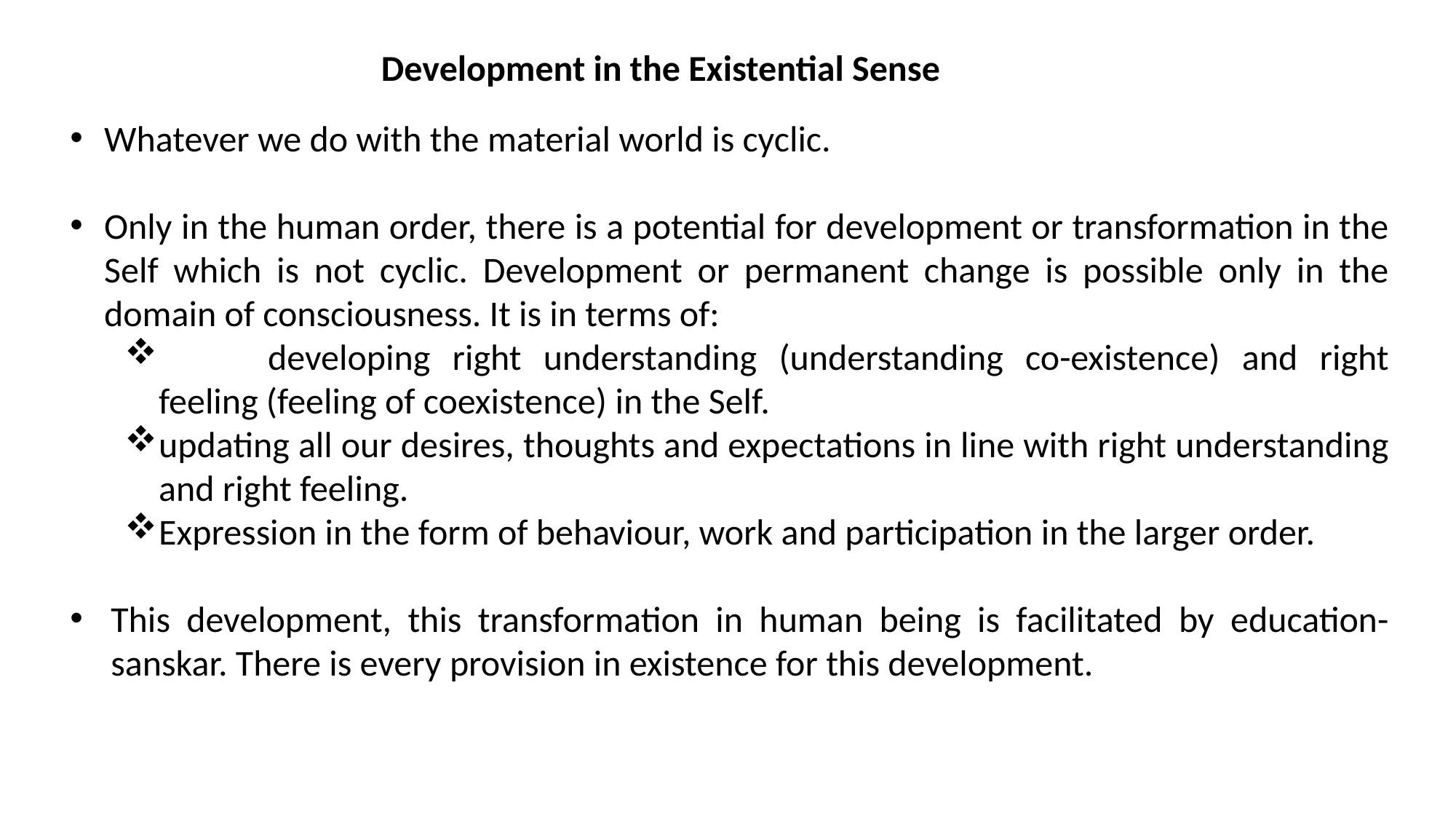

Development in the Existential Sense

Whatever we do with the material world is cyclic.

Only in the human order, there is a potential for development or transformation in the Self which is not cyclic. Development or permanent change is possible only in the domain of consciousness. It is in terms of:
	developing right understanding (understanding co-existence) and right feeling (feeling of coexistence) in the Self.
updating all our desires, thoughts and expectations in line with right understanding and right feeling.
Expression in the form of behaviour, work and participation in the larger order.

This development, this transformation in human being is facilitated by education-sanskar. There is every provision in existence for this development.